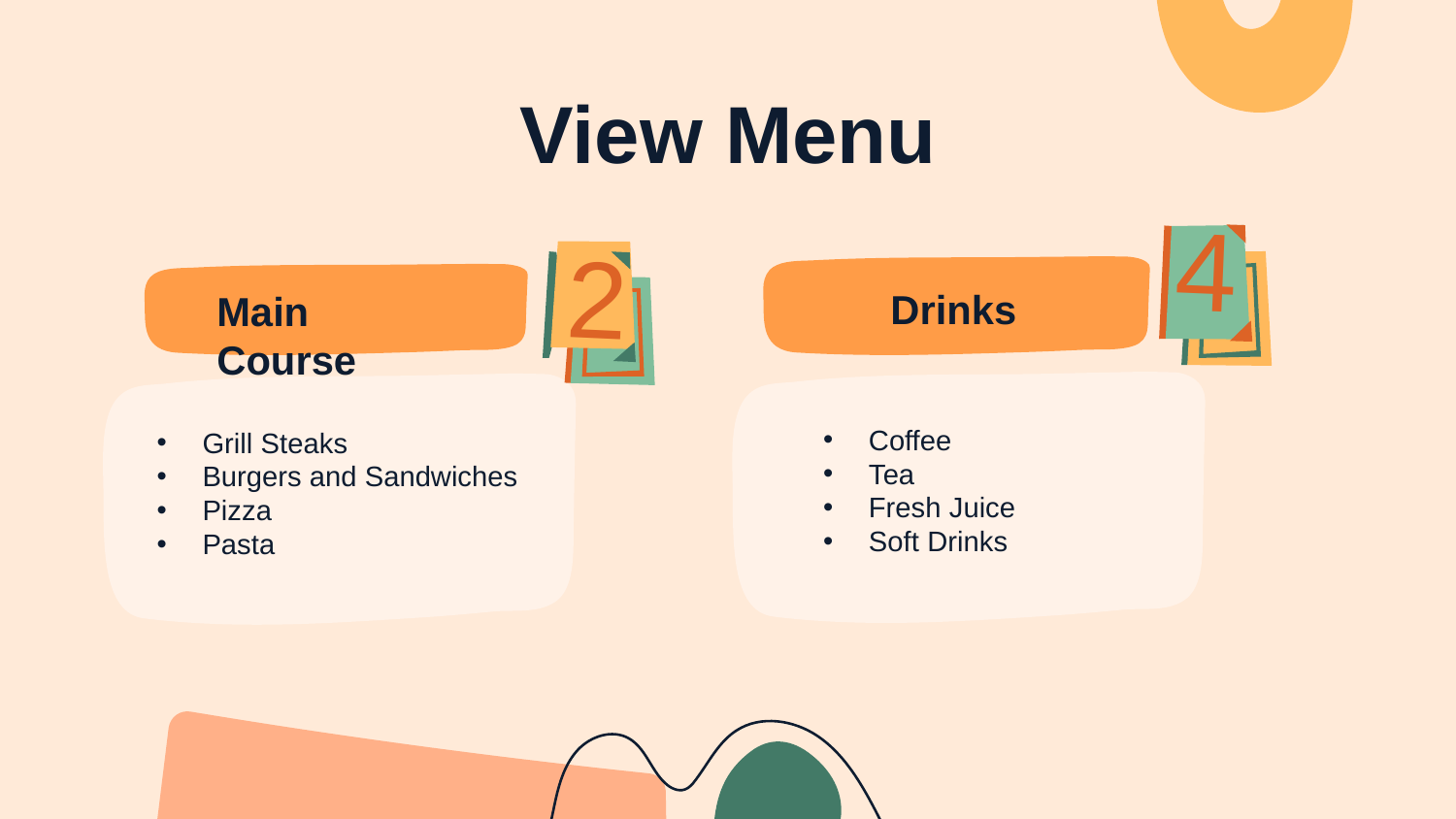

# View Menu
4

2

Drinks
Main Course

Coffee
Tea
Fresh Juice
Soft Drinks
Grill Steaks
Burgers and Sandwiches
Pizza
Pasta